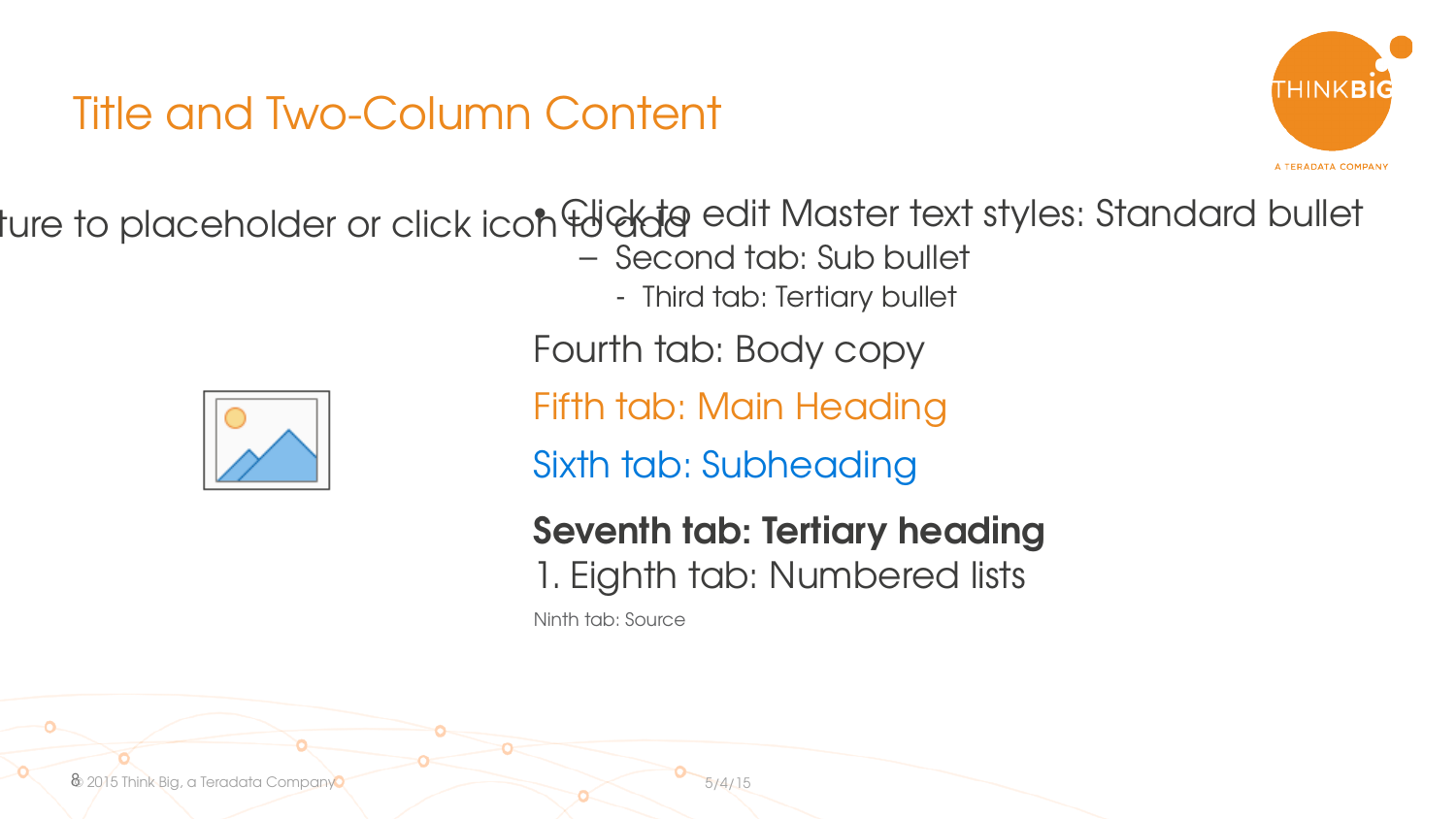

# Title and Two-Column Content

Click to edit Master text styles: Standard bullet
Second tab: Sub bullet
Third tab: Tertiary bullet
Fourth tab: Body copy
Fifth tab: Main Heading
Sixth tab: Subheading
Seventh tab: Tertiary heading
Eighth tab: Numbered lists
Ninth tab: Source
© 2015 Think Big, a Teradata Company
5/4/15